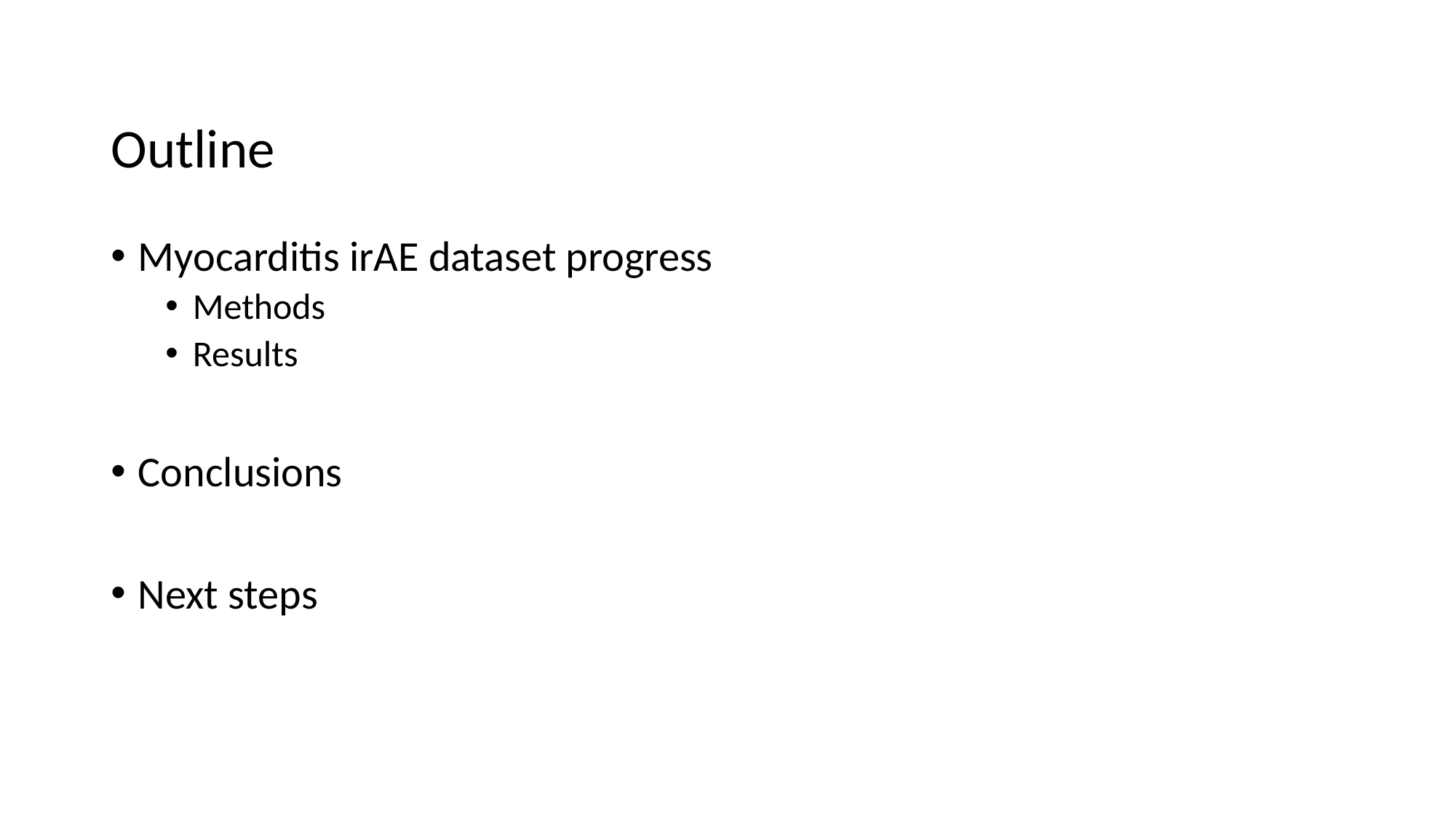

# Outline
Myocarditis irAE dataset progress
Methods
Results

Conclusions

Next steps